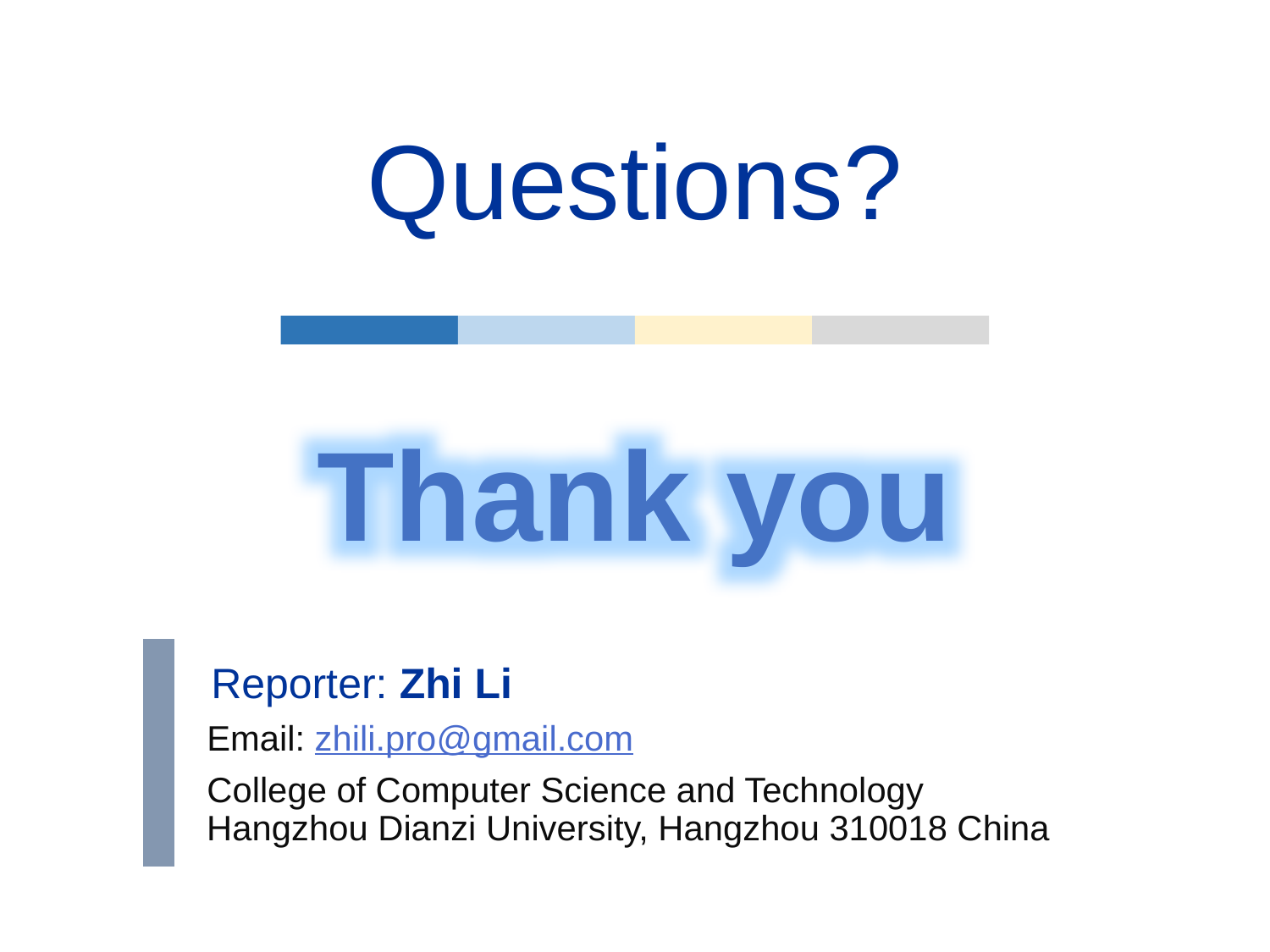

Questions?

Thank you

  Reporter: Zhi Li
  Email: zhili.pro@gmail.com
  College of Computer Science and Technology
  Hangzhou Dianzi University, Hangzhou 310018 China